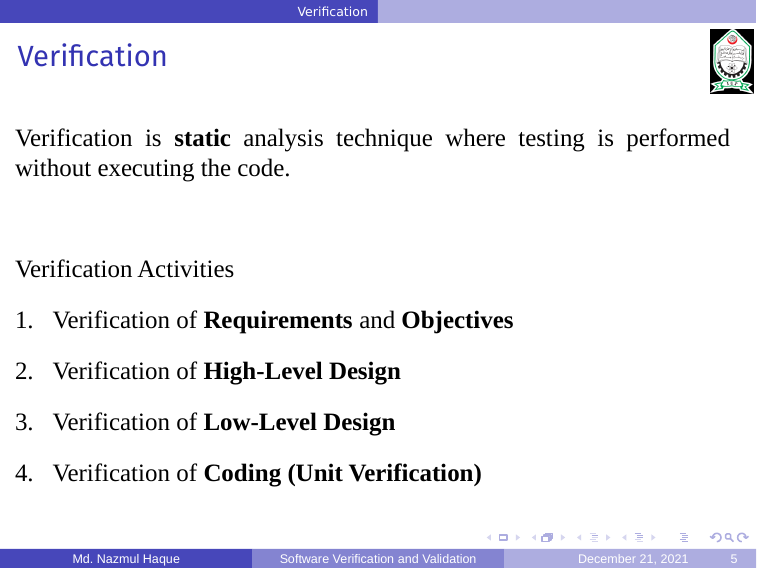

Verification

Verification
Verification is static analysis technique where testing is performed without executing the code.

Verification Activities
Verification of Requirements and Objectives
Verification of High-Level Design
Verification of Low-Level Design
Verification of Coding (Unit Verification)